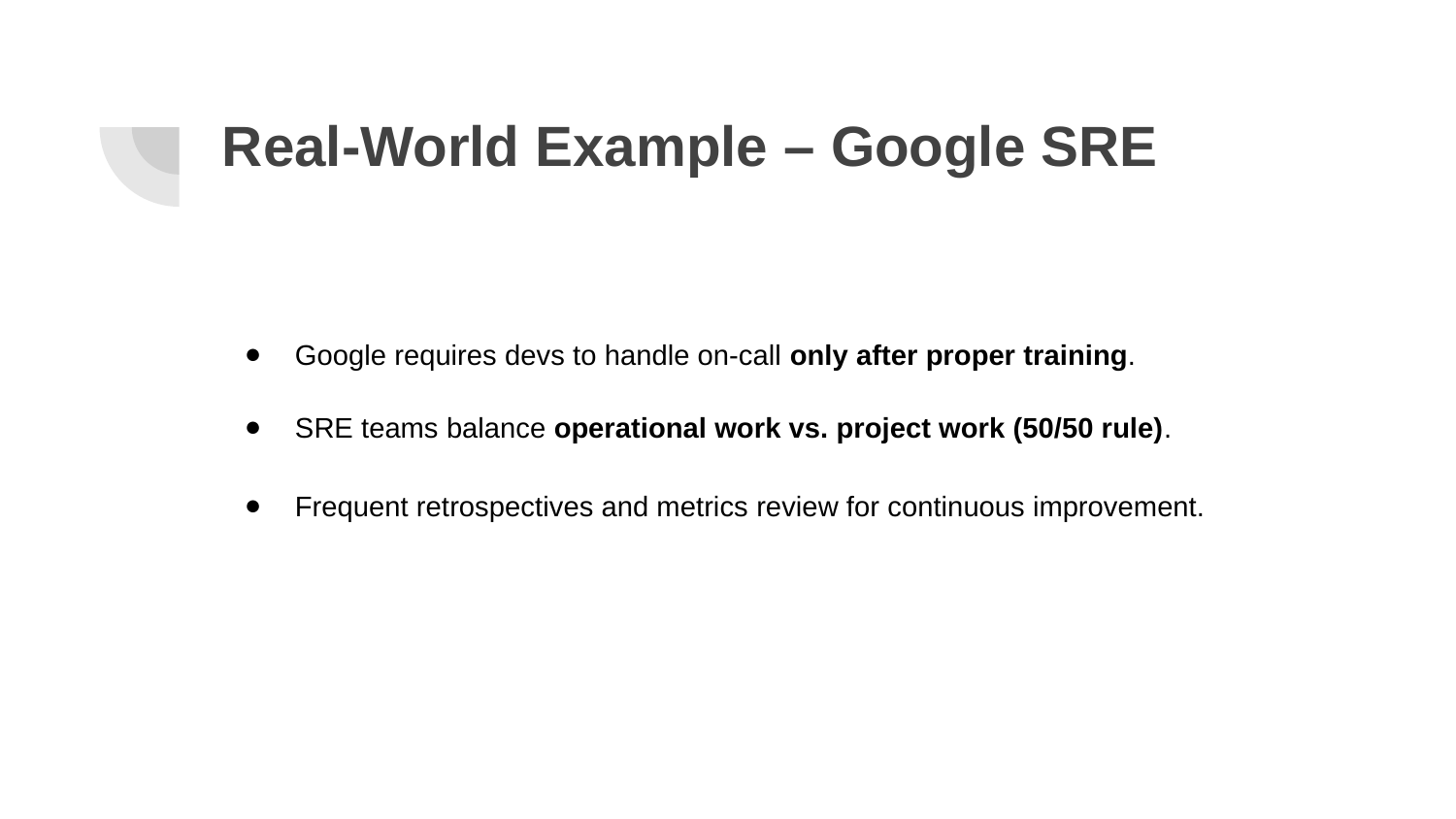

# Real-World Example – Google SRE
Google requires devs to handle on-call only after proper training.
SRE teams balance operational work vs. project work (50/50 rule).
Frequent retrospectives and metrics review for continuous improvement.